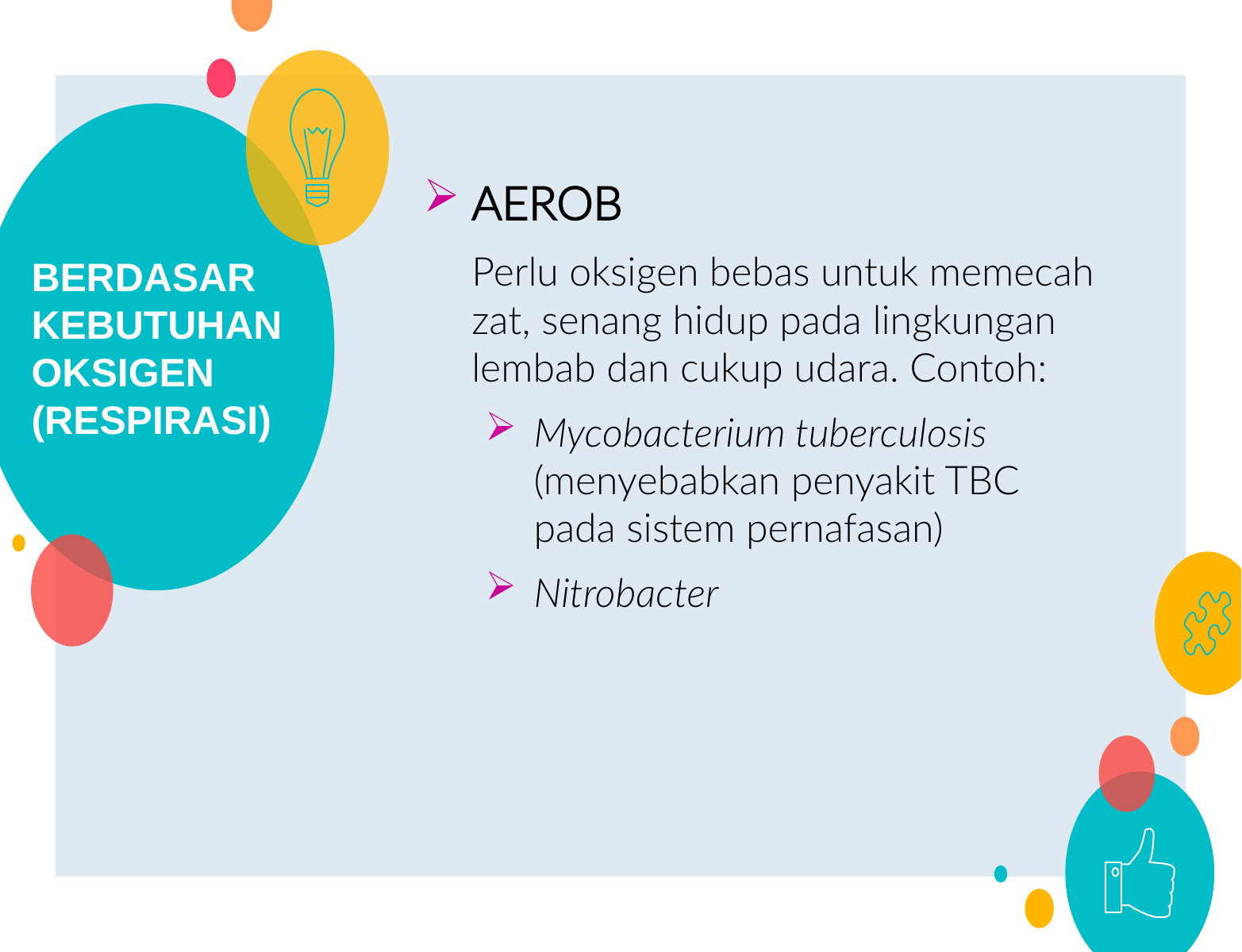

# BERDASAR KEBUTUHAN OKSIGEN (RESPIRASI)

AEROB
	Perlu oksigen bebas untuk memecah zat, senang hidup pada lingkungan lembab dan cukup udara. Contoh:
Mycobacterium tuberculosis (menyebabkan penyakit TBC pada sistem pernafasan)
Nitrobacter